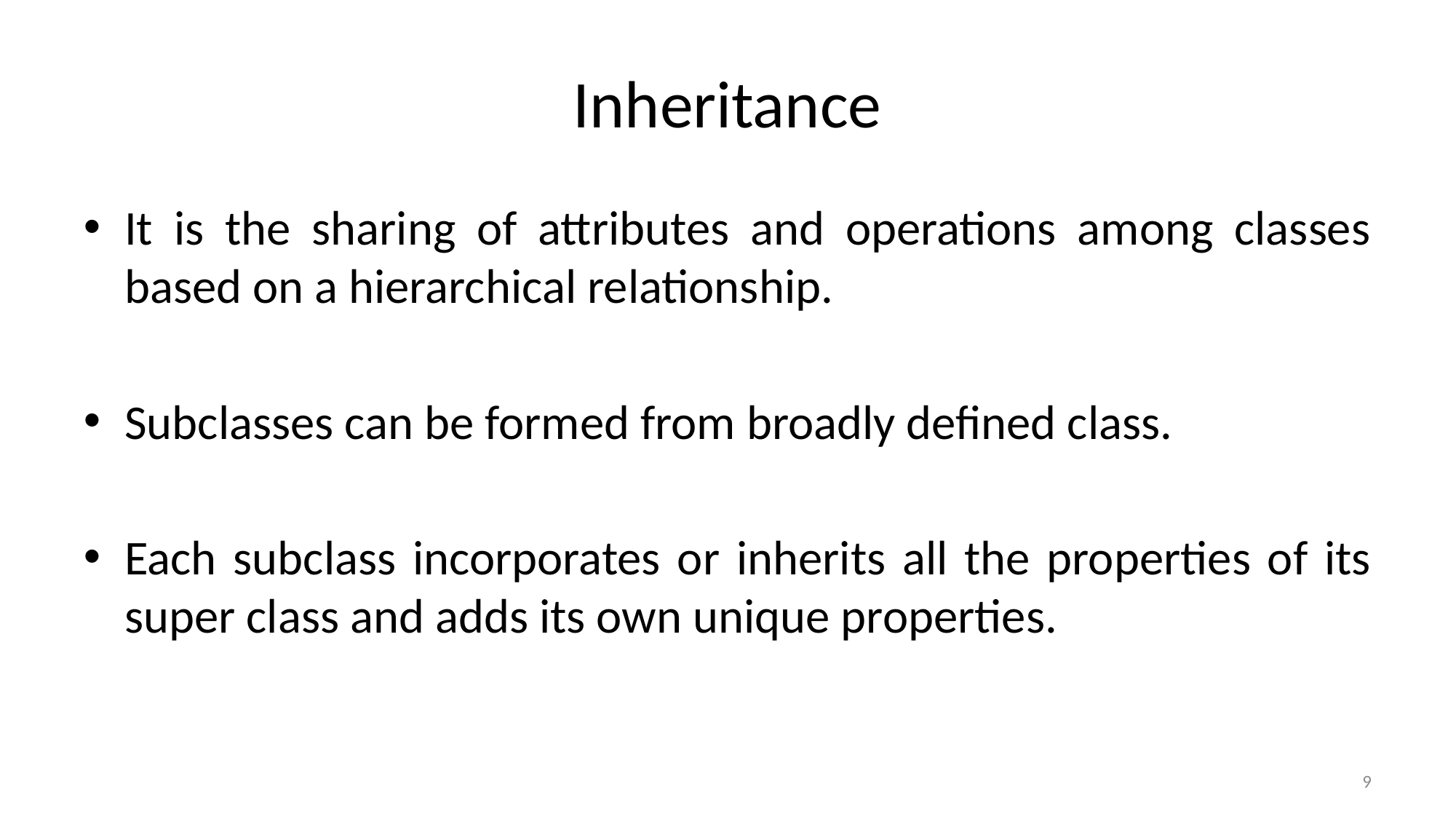

# Inheritance
It is the sharing of attributes and operations among classes based on a hierarchical relationship.

Subclasses can be formed from broadly defined class.

Each subclass incorporates or inherits all the properties of its super class and adds its own unique properties.

9